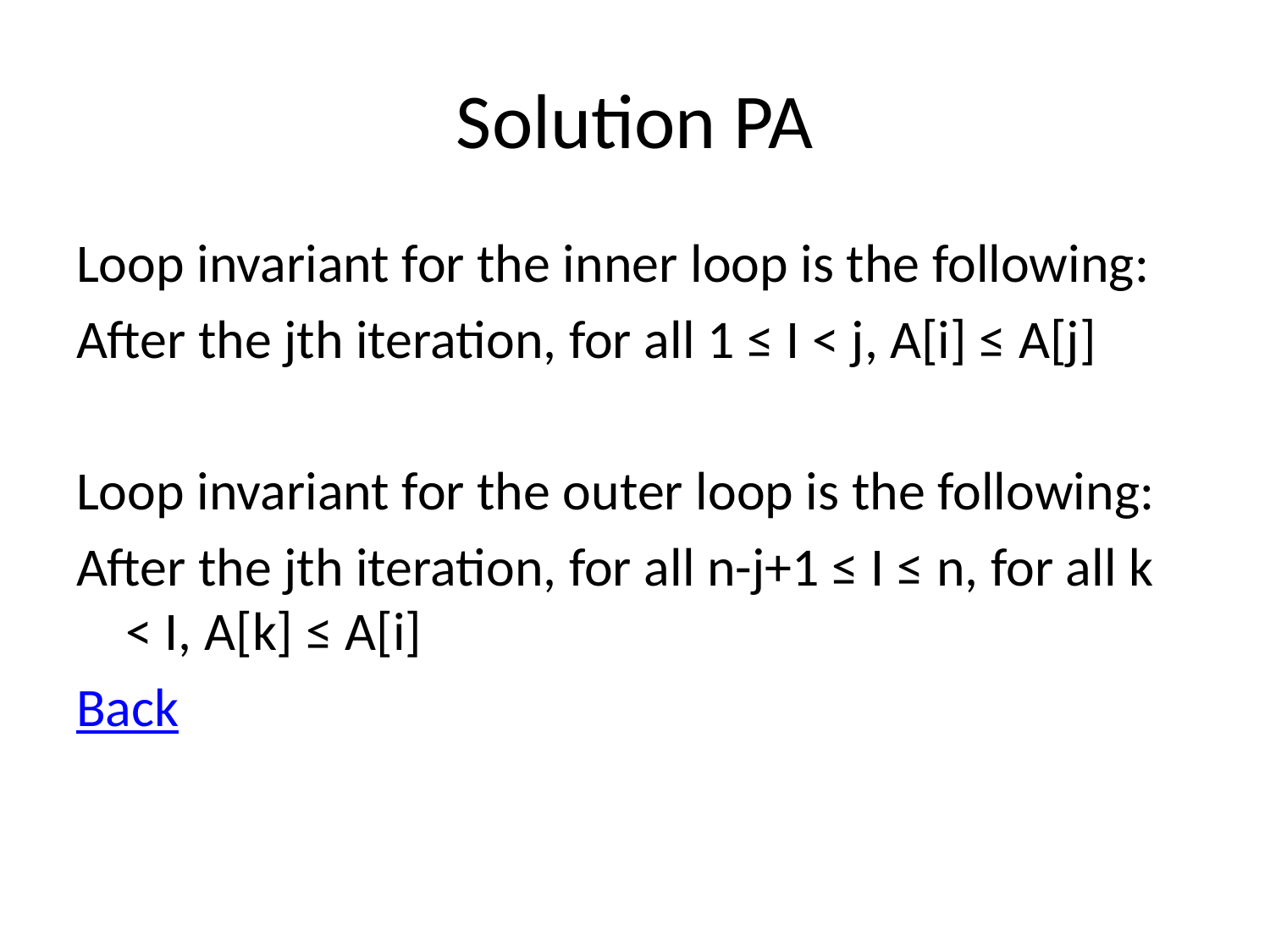

# Solution PA
Loop invariant for the inner loop is the following:
After the jth iteration, for all 1 ≤ I < j, A[i] ≤ A[j]

Loop invariant for the outer loop is the following:
After the jth iteration, for all n-j+1 ≤ I ≤ n, for all k < I, A[k] ≤ A[i]
Back